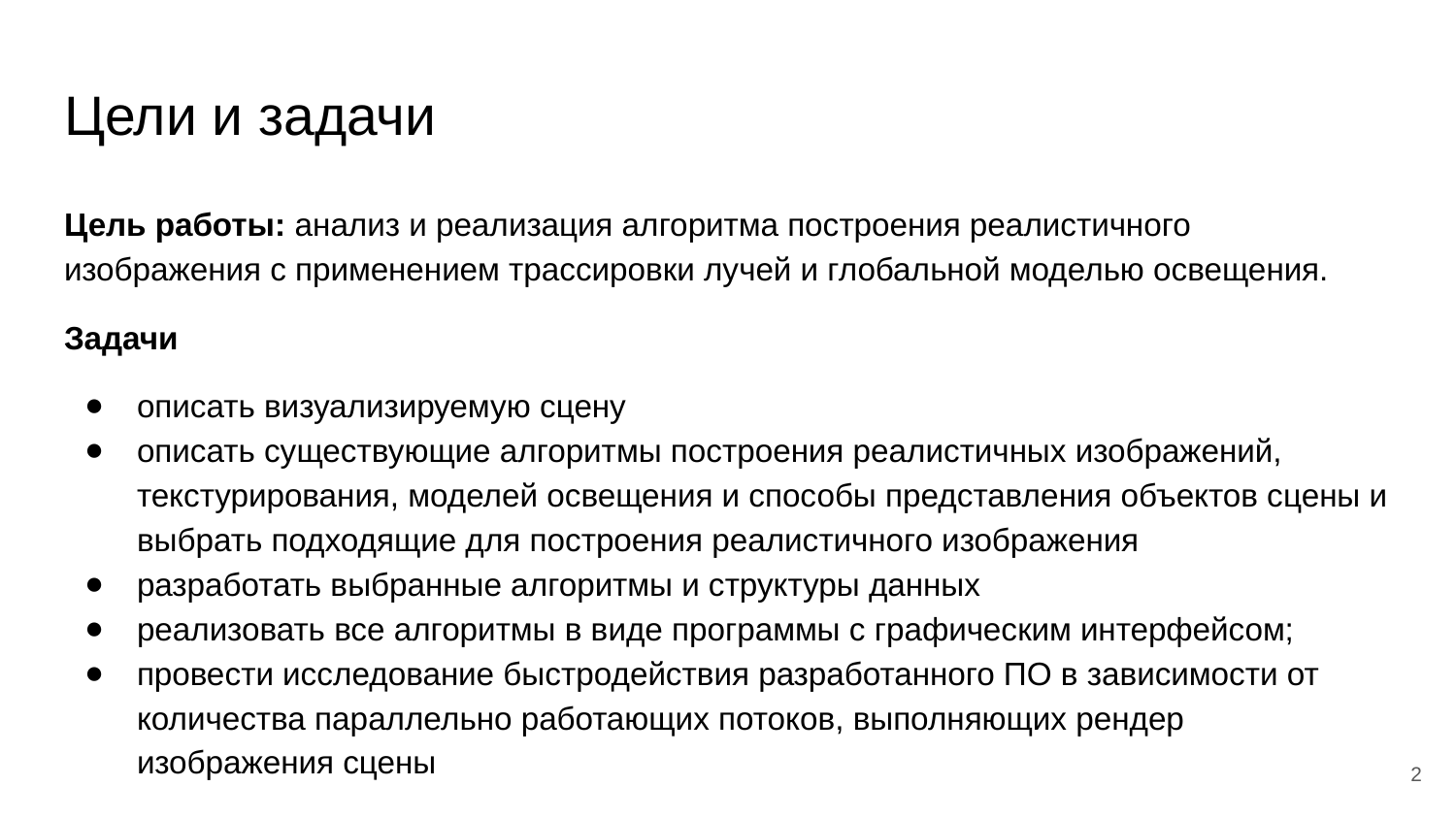

# Цели и задачи
Цель работы: анализ и реализация алгоритма построения реалистичного изображения с применением трассировки лучей и глобальной моделью освещения.
Задачи
описать визуализируемую сцену
описать существующие алгоритмы построения реалистичных изображений, текстурирования, моделей освещения и способы представления объектов сцены и выбрать подходящие для построения реалистичного изображения
разработать выбранные алгоритмы и структуры данных
реализовать все алгоритмы в виде программы с графическим интерфейсом;
провести исследование быстродействия разработанного ПО в зависимости от количества параллельно работающих потоков, выполняющих рендер изображения сцены
2